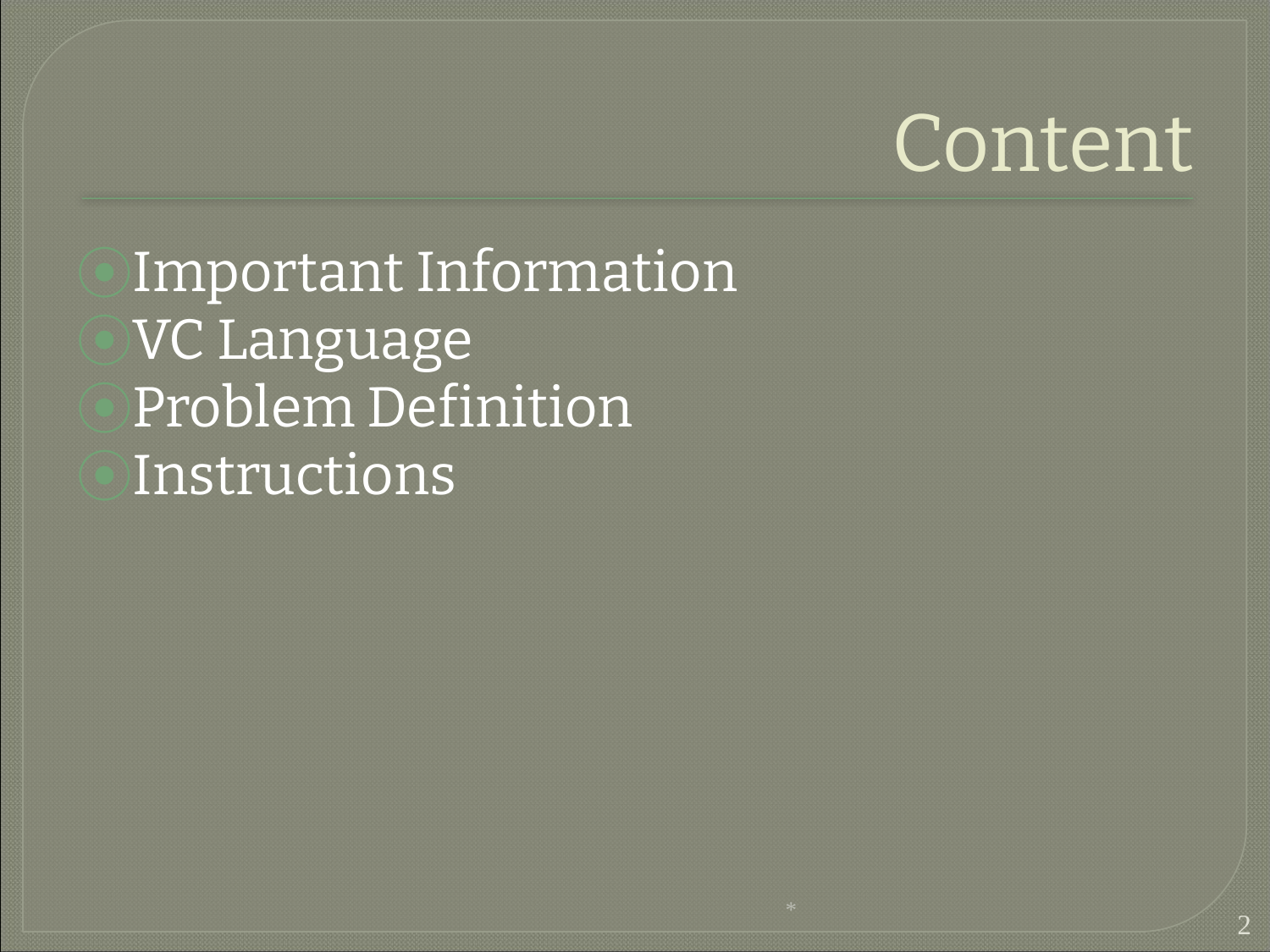

Content
Important Information
VC Language
Problem Definition
Instructions
*
2